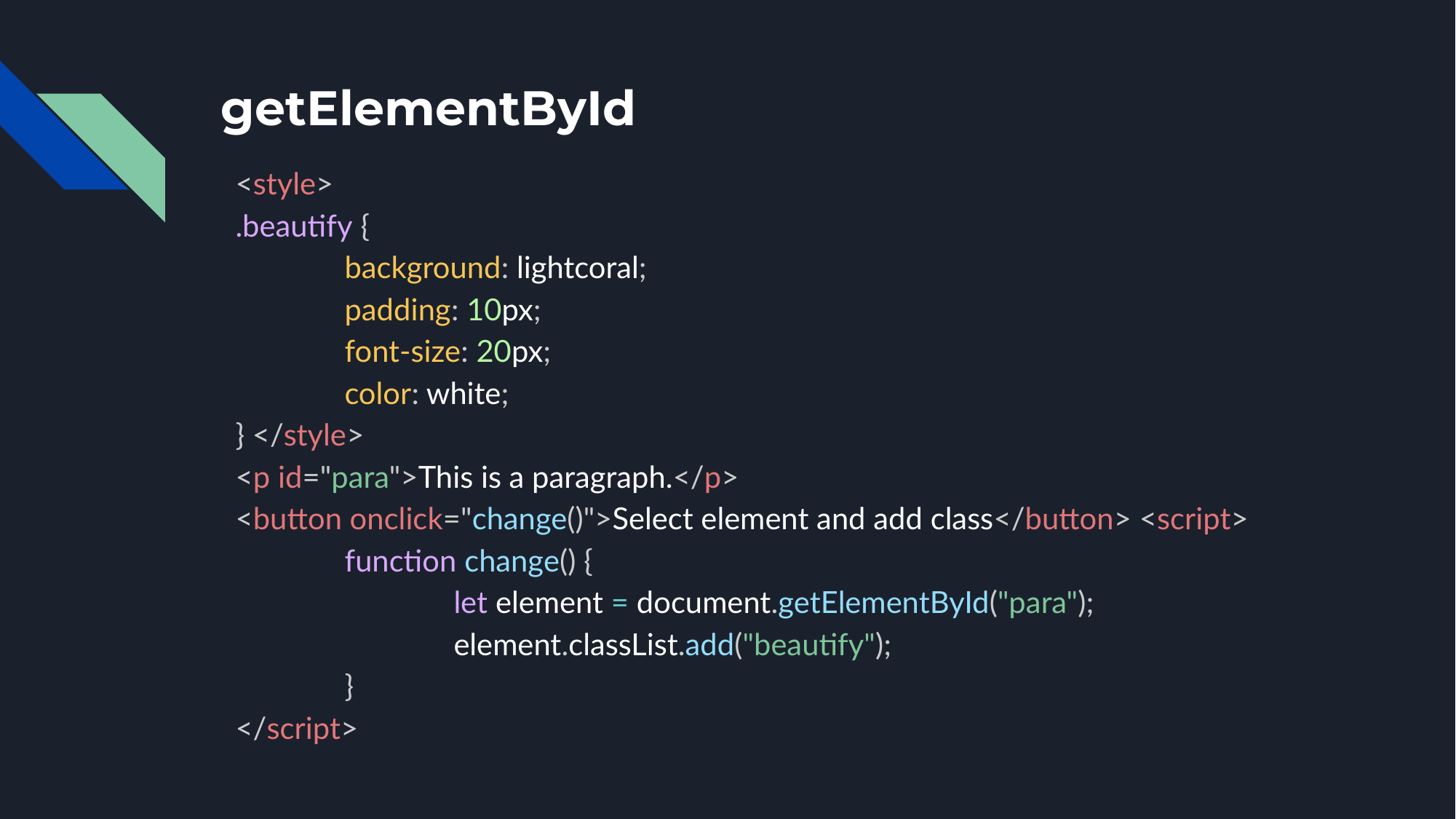

# getElementById
<style>
.beautify {
	background: lightcoral;
	padding: 10px;
	font-size: 20px;
	color: white;
} </style>
<p id="para">This is a paragraph.</p>
<button onclick="change()">Select element and add class</button> <script>
	function change() {
		let element = document.getElementById("para"); 				element.classList.add("beautify");
	}
</script>